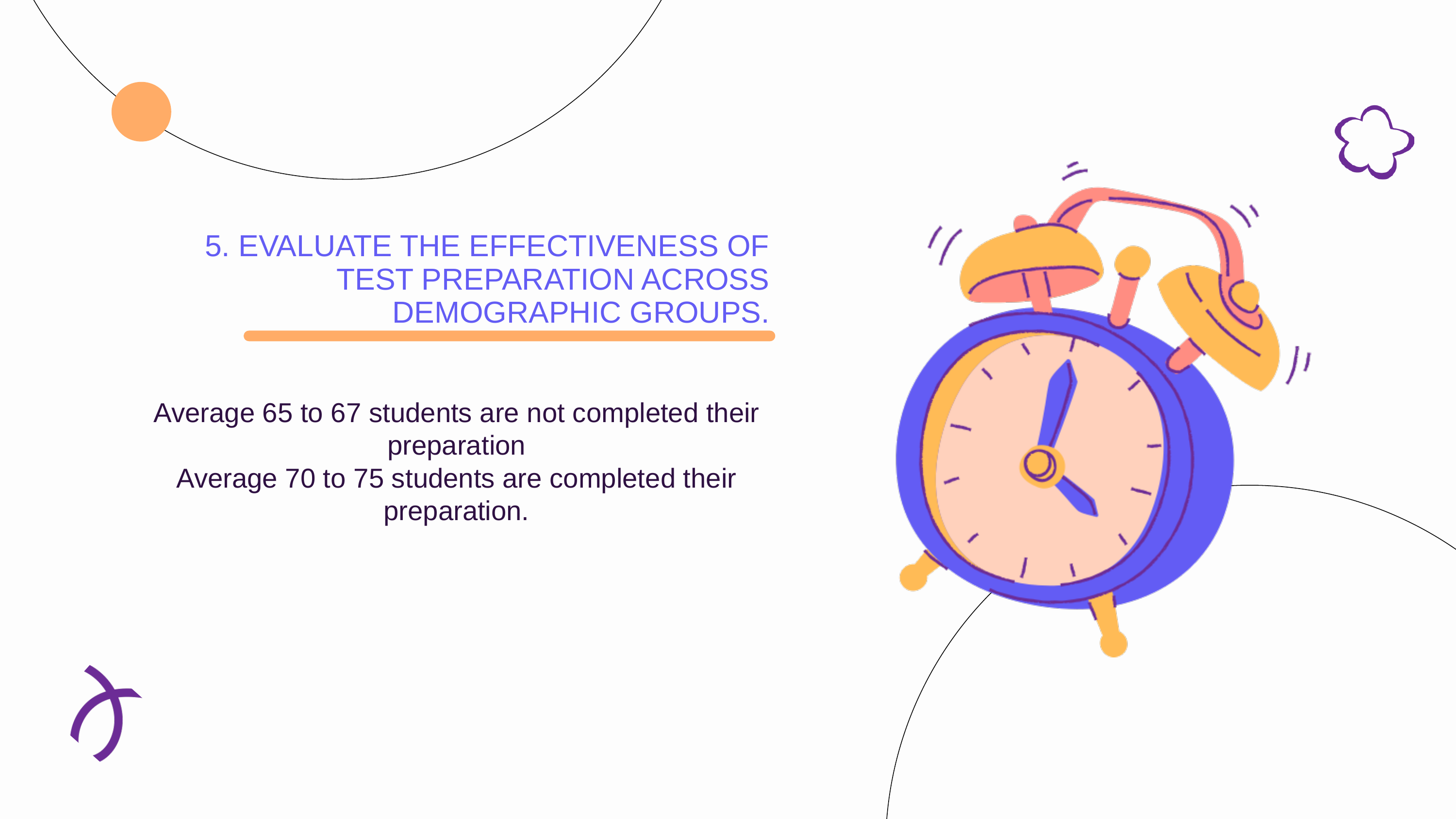

5. EVALUATE THE EFFECTIVENESS OF TEST PREPARATION ACROSS DEMOGRAPHIC GROUPS.

Average 65 to 67 students are not completed their preparation
Average 70 to 75 students are completed their preparation.